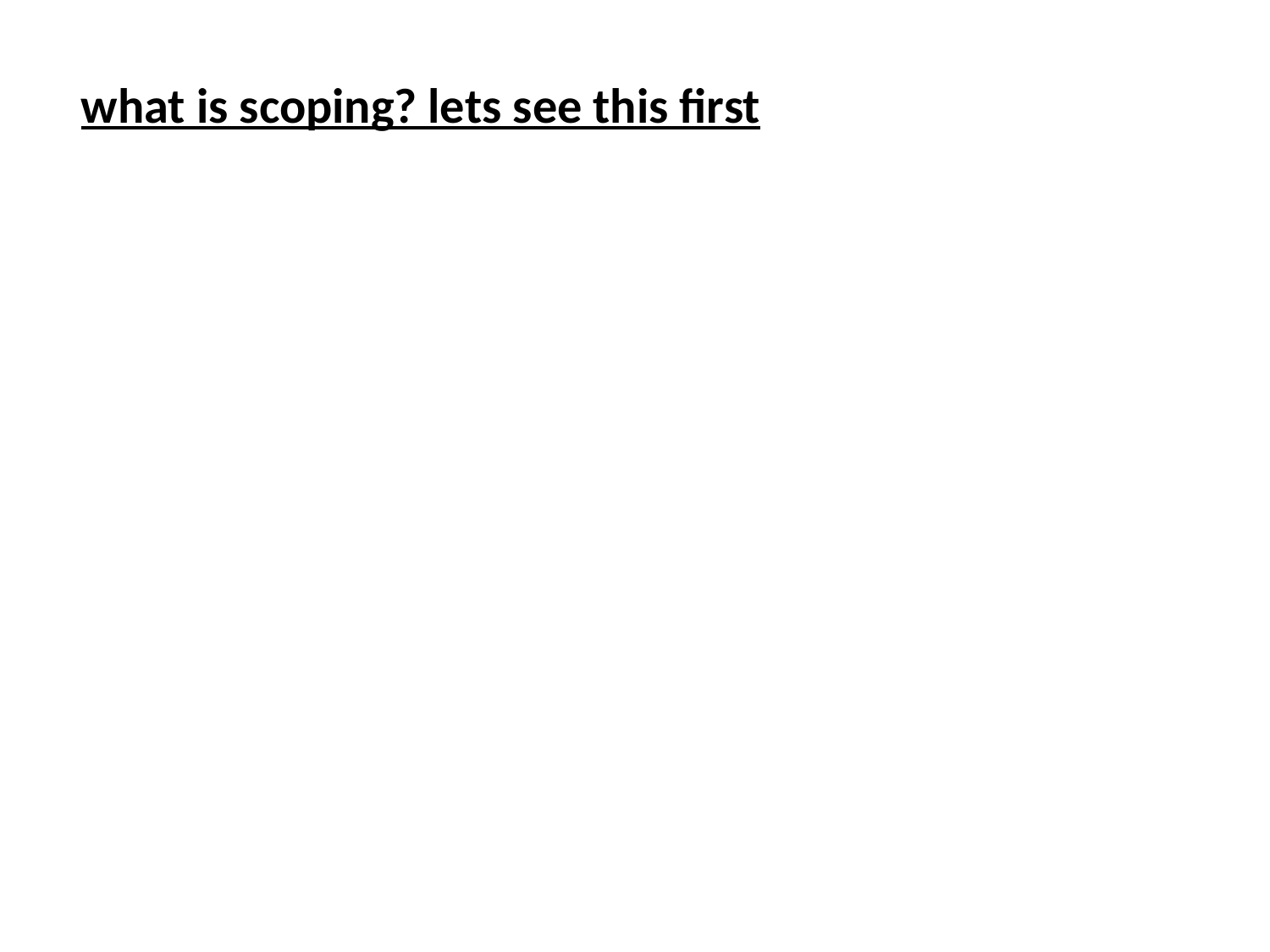

what is scoping? lets see this first